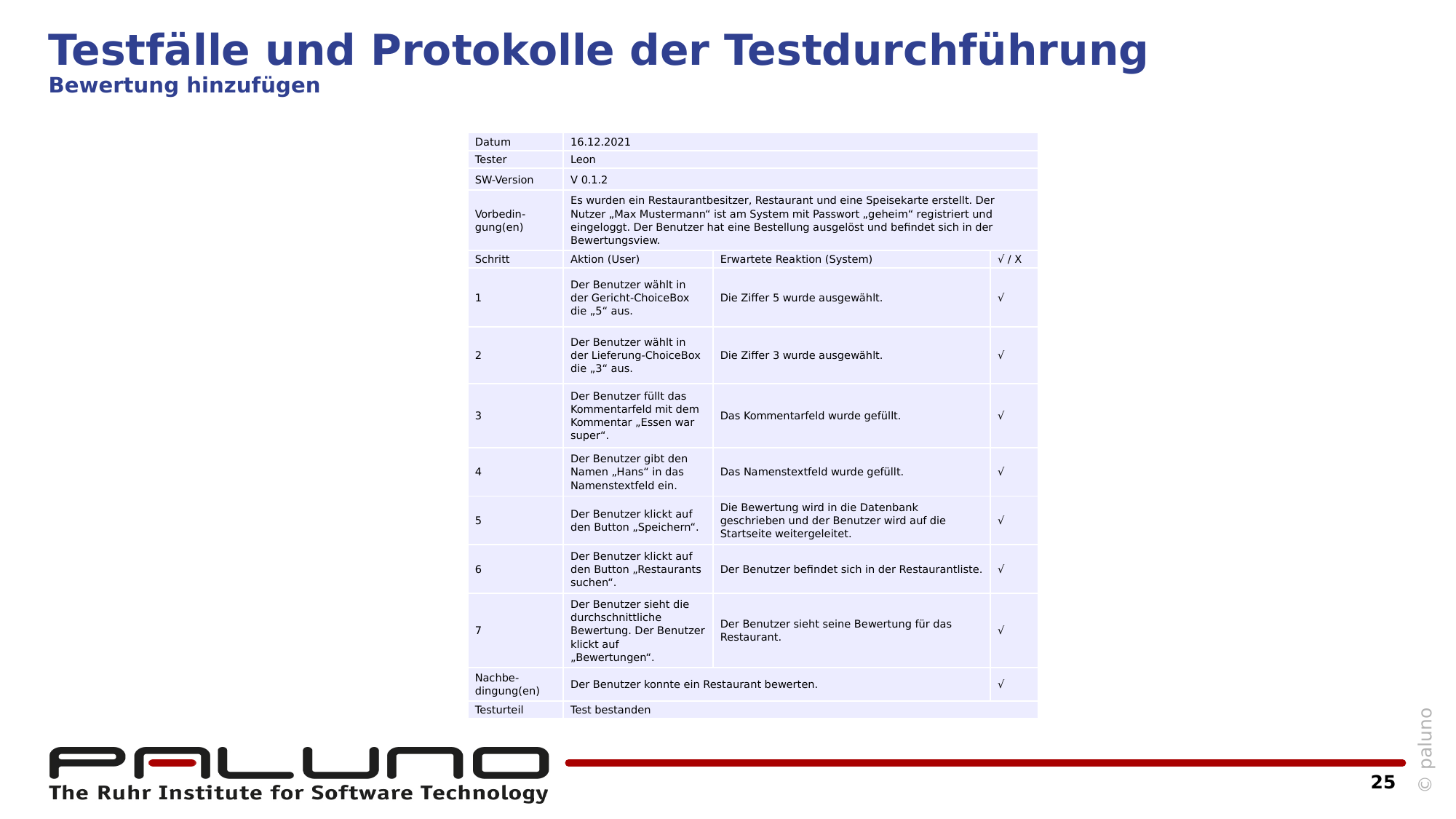

# Testfälle und Protokolle der Testdurchführung Bewertung hinzufügen
| Datum | 16.12.2021 |  |  |
| --- | --- | --- | --- |
| Tester | Leon |  |  |
| SW-Version | V 0.1.2 |  |  |
| Vorbedin-gung(en) | Es wurden ein Restaurantbesitzer, Restaurant und eine Speisekarte erstellt. Der Nutzer „Max Mustermann“ ist am System mit Passwort „geheim“ registriert und eingeloggt. Der Benutzer hat eine Bestellung ausgelöst und befindet sich in der Bewertungsview. |  |  |
| Schritt | Aktion (User) | Erwartete Reaktion (System) | √ / X |
| 1 | Der Benutzer wählt in der Gericht-ChoiceBox die „5“ aus. | Die Ziffer 5 wurde ausgewählt. | √ |
| 2 | Der Benutzer wählt in der Lieferung-ChoiceBox die „3“ aus. | Die Ziffer 3 wurde ausgewählt. | √ |
| 3 | Der Benutzer füllt das Kommentarfeld mit dem Kommentar „Essen war super“. | Das Kommentarfeld wurde gefüllt. | √ |
| 4 | Der Benutzer gibt den Namen „Hans“ in das Namenstextfeld ein. | Das Namenstextfeld wurde gefüllt. | √ |
| 5 | Der Benutzer klickt auf den Button „Speichern“. | Die Bewertung wird in die Datenbank geschrieben und der Benutzer wird auf die Startseite weitergeleitet. | √ |
| 6 | Der Benutzer klickt auf den Button „Restaurants suchen“. | Der Benutzer befindet sich in der Restaurantliste. | √ |
| 7 | Der Benutzer sieht die durchschnittliche Bewertung. Der Benutzer klickt auf „Bewertungen“. | Der Benutzer sieht seine Bewertung für das Restaurant. | √ |
| Nachbe-dingung(en) | Der Benutzer konnte ein Restaurant bewerten. |  | √ |
| Testurteil | Test bestanden |  |  |
25